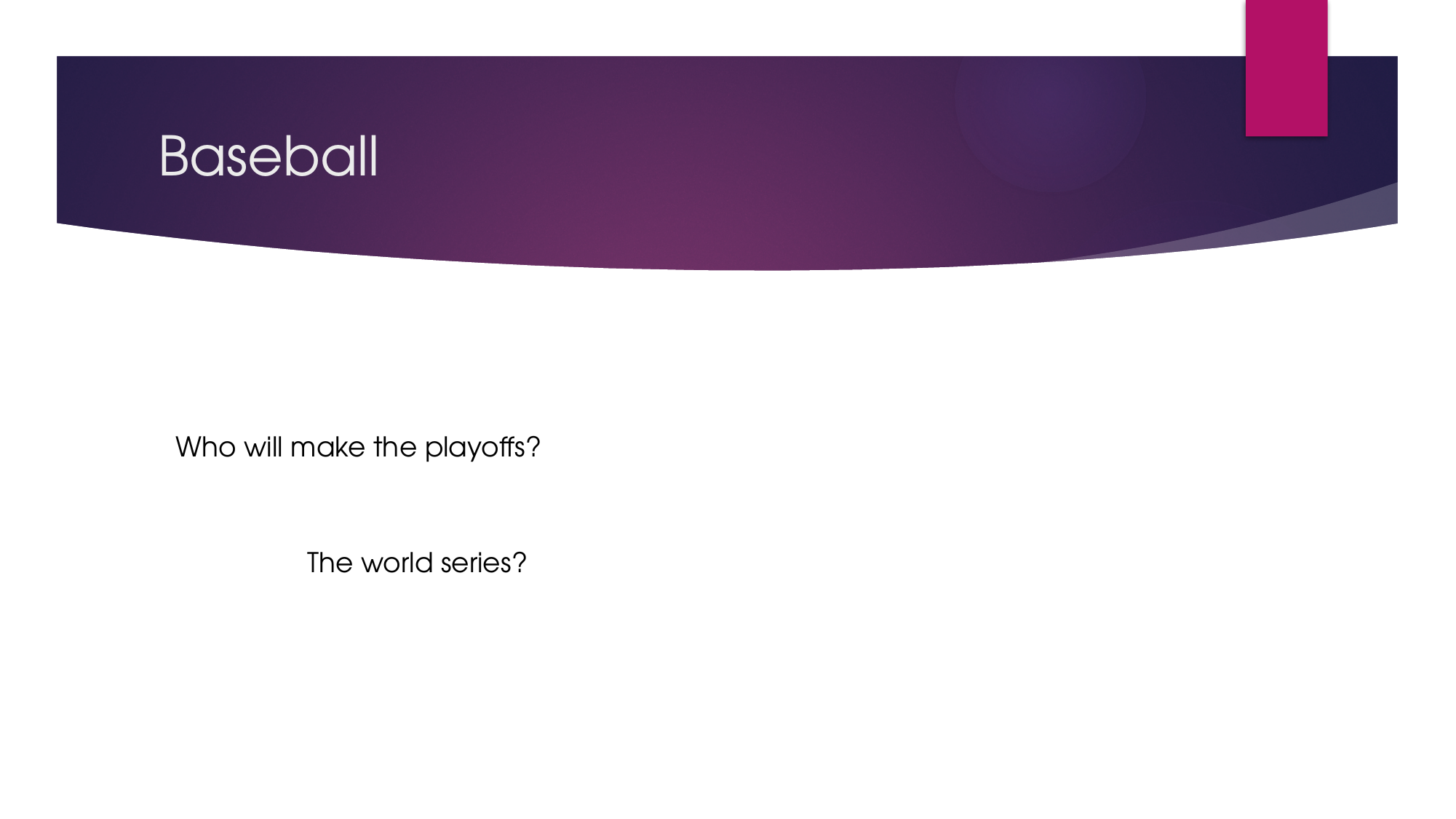

# Baseball
Who will make the playoffs?
The world series?